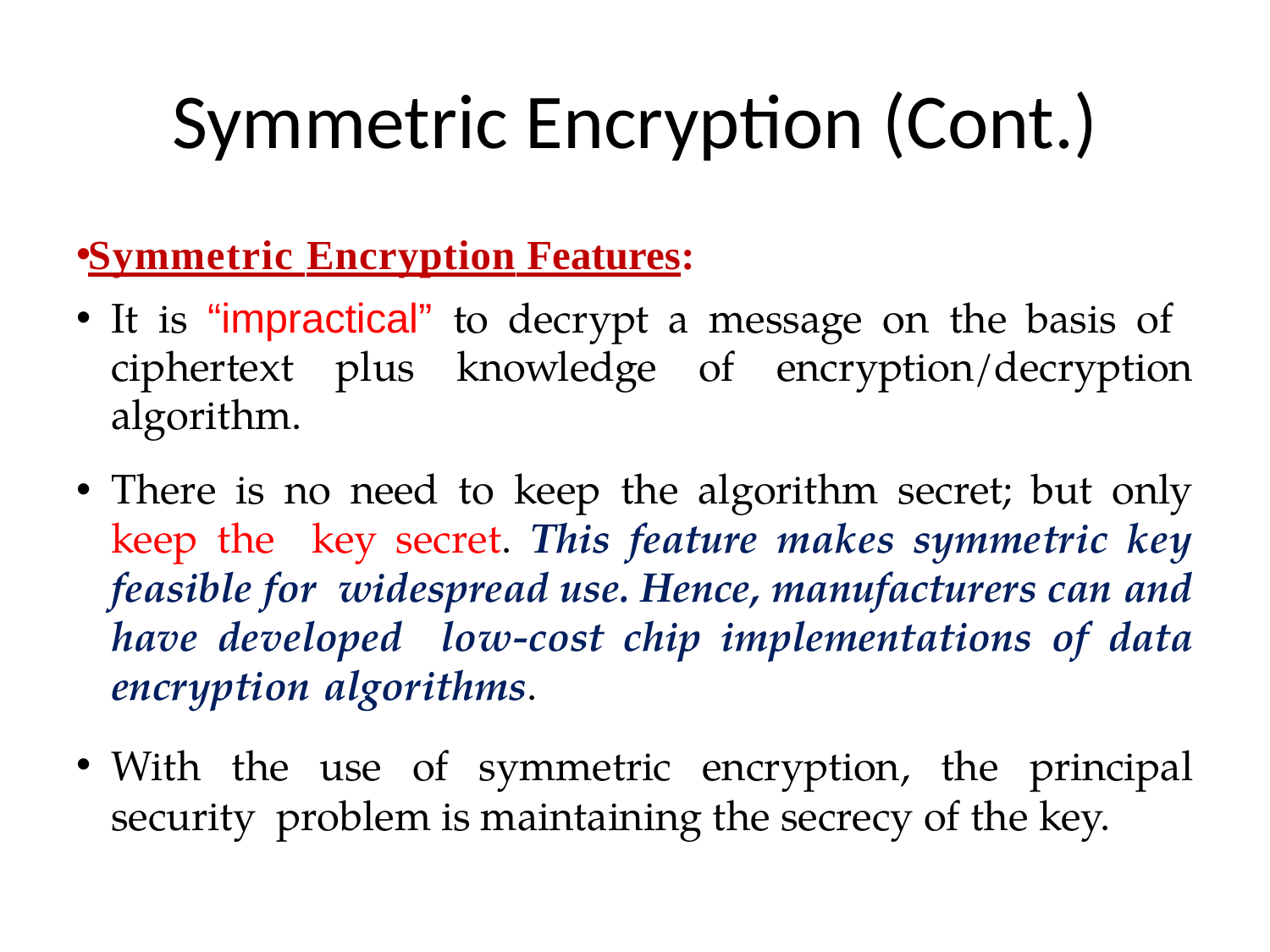

# Symmetric Encryption (Cont.)
Symmetric Encryption Features:
It is “impractical” to decrypt a message on the basis of  ciphertext plus knowledge of encryption/decryption algorithm.
There is no need to keep the algorithm secret; but only keep the  key secret. This feature makes symmetric key feasible for  widespread use. Hence, manufacturers can and have developed  low-cost chip implementations of data encryption algorithms.
With the use of symmetric encryption, the principal security  problem is maintaining the secrecy of the key.